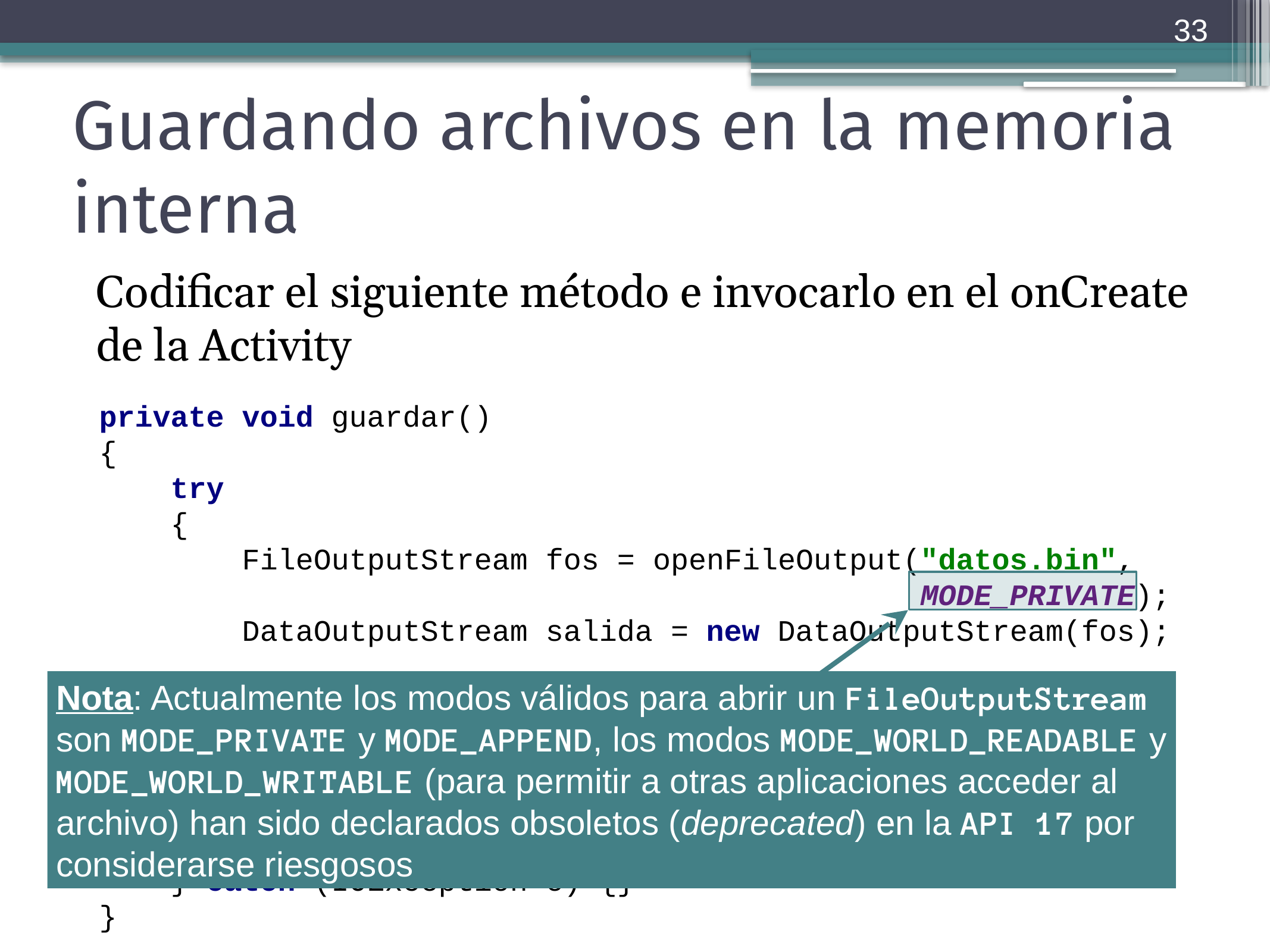

33
# Guardando archivos en la memoria interna
Codificar el siguiente método e invocarlo en el onCreate de la Activity
private void guardar()
{
    try
    {
        FileOutputStream fos = openFileOutput("datos.bin",
                                              MODE_PRIVATE);
        DataOutputStream salida = new DataOutputStream(fos);
        salida.writeDouble(3.14);
        salida.writeChar('A');
        salida.close();
    } catch (IOException e) {}
}

Nota: Actualmente los modos válidos para abrir un FileOutputStream son MODE_PRIVATE y MODE_APPEND, los modos MODE_WORLD_READABLE y MODE_WORLD_WRITABLE (para permitir a otras aplicaciones acceder al archivo) han sido declarados obsoletos (deprecated) en la API 17 por considerarse riesgosos